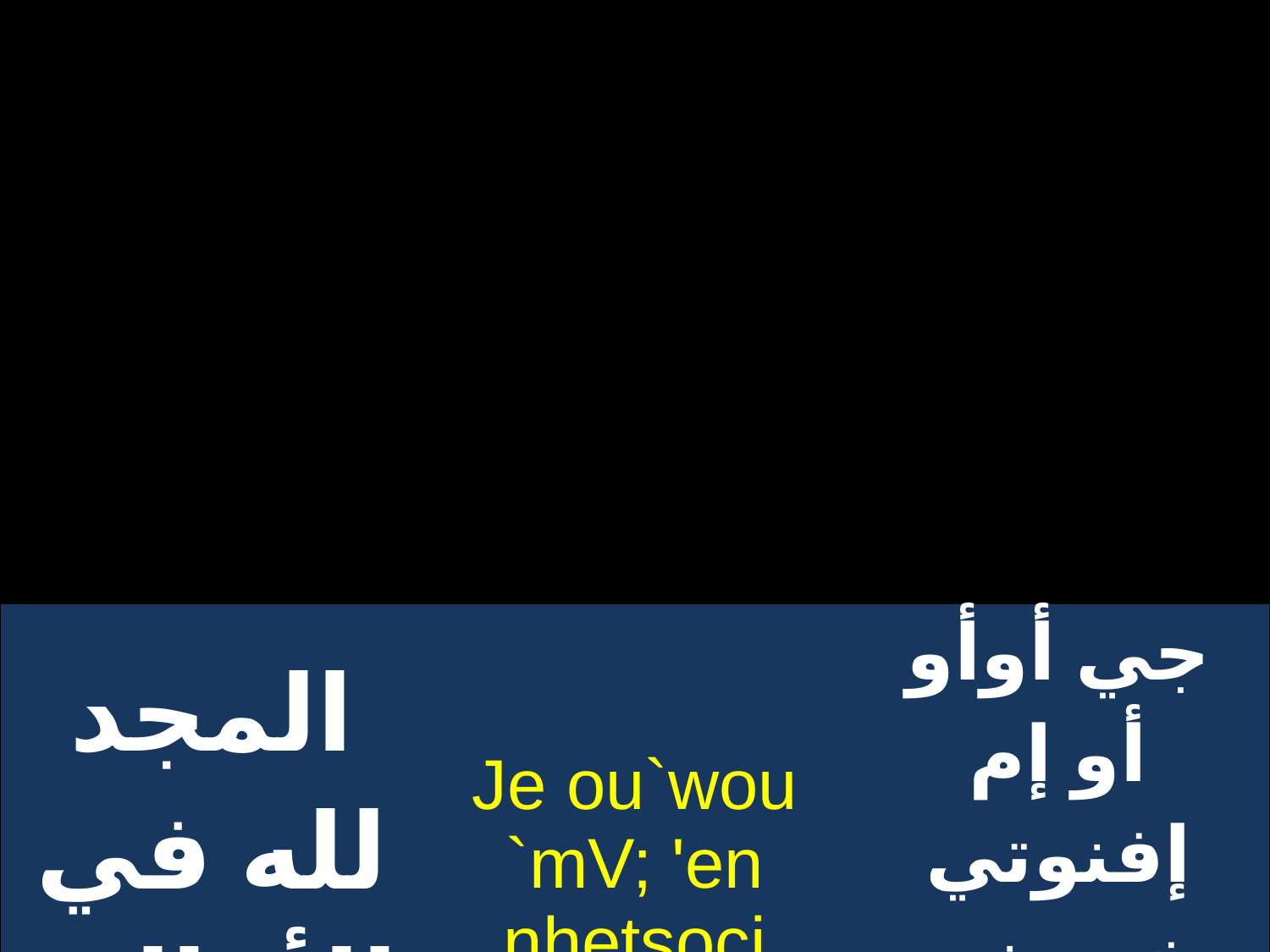

| المجد لله في الأعالي | Je ou`wou `mV; 'en nhetsoci | جي أوأو أو إم إفنوتي خين ني إتتشوسي |
| --- | --- | --- |